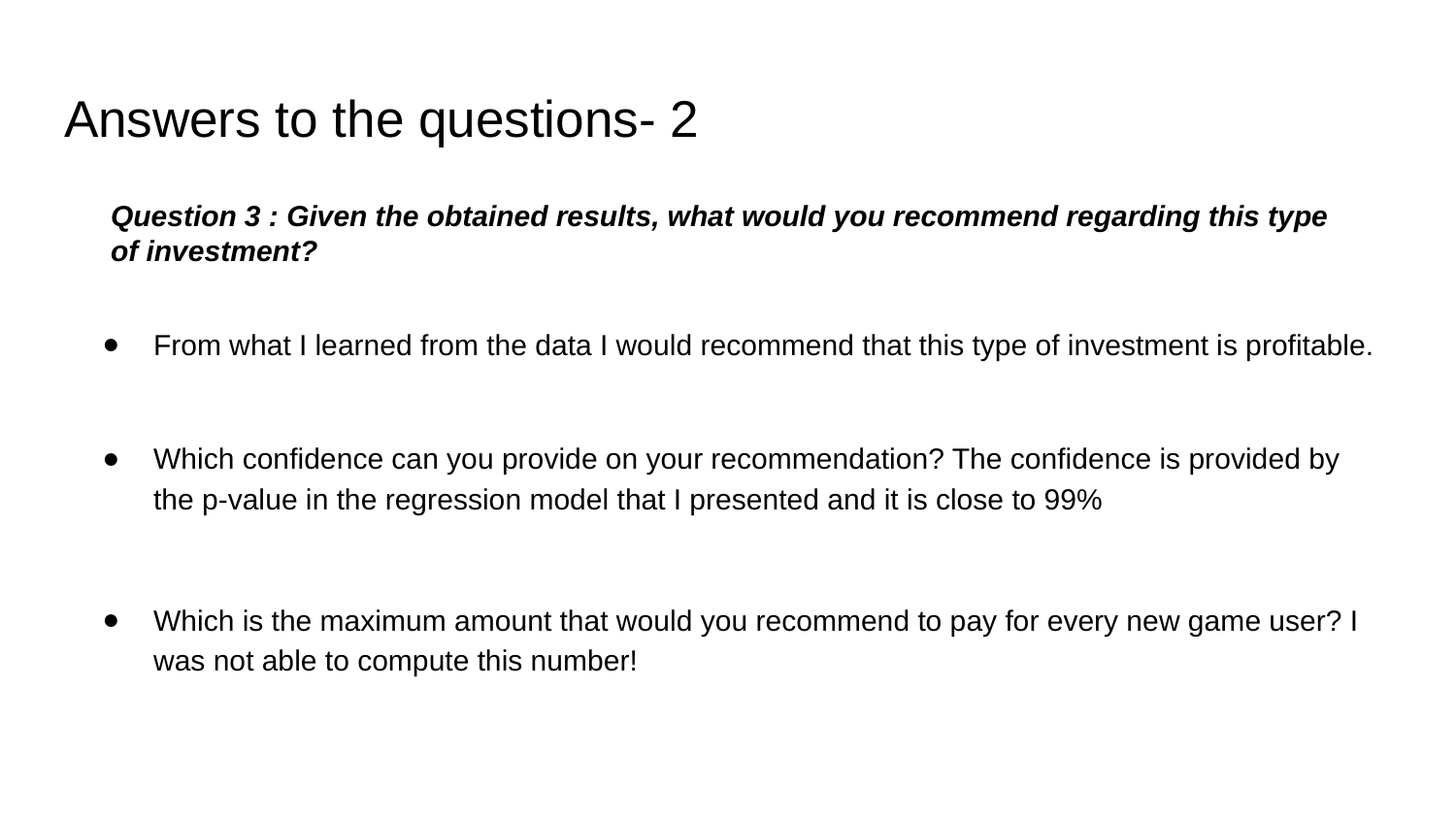

# Answers to the questions- 2
Question 3 : Given the obtained results, what would you recommend regarding this type of investment?

From what I learned from the data I would recommend that this type of investment is profitable.

Which confidence can you provide on your recommendation? The confidence is provided by the p-value in the regression model that I presented and it is close to 99%

Which is the maximum amount that would you recommend to pay for every new game user? I was not able to compute this number!